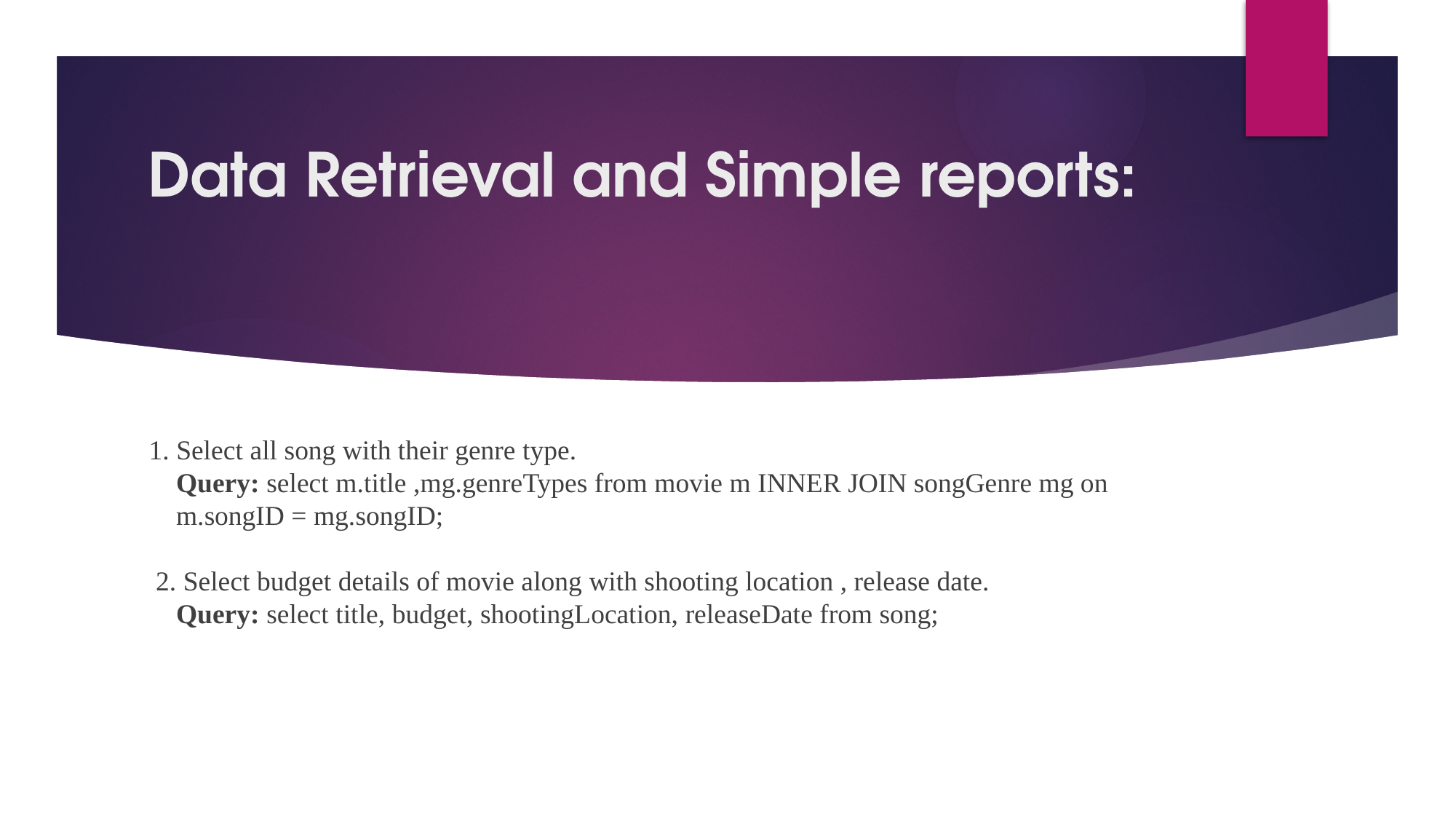

# Data Retrieval and Simple reports:

1. Select all song with their genre type.
Query: select m.title ,mg.genreTypes from movie m INNER JOIN songGenre mg on m.songID = mg.songID;

 2. Select budget details of movie along with shooting location , release date.
Query: select title, budget, shootingLocation, releaseDate from song;